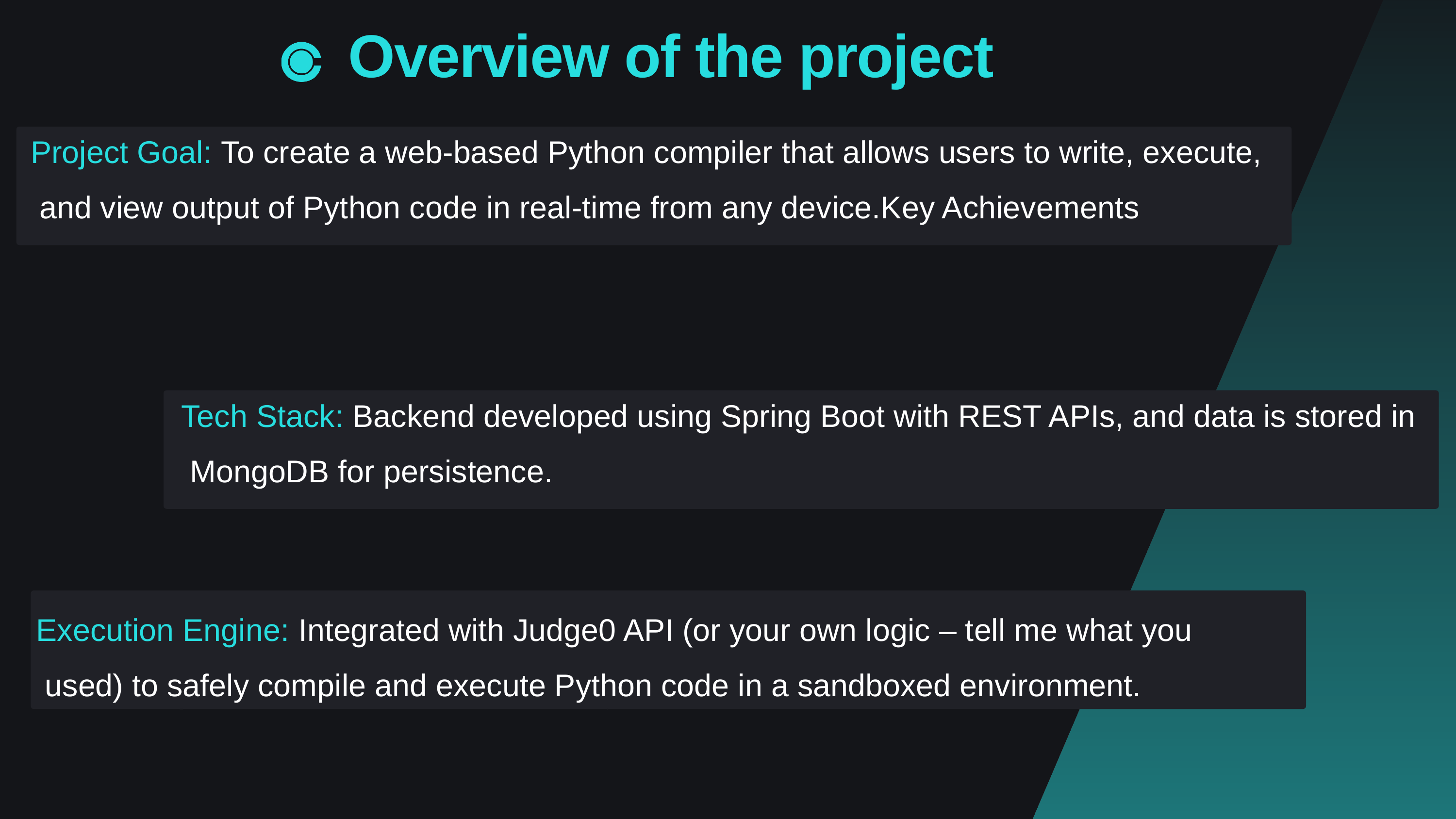

Overview of the project

Project Goal: To create a web-based Python compiler that allows users to write, execute,

 and view output of Python code in real-time from any device.Key Achievements

Tech Stack: Backend developed using Spring Boot with REST APIs, and data is stored in

 MongoDB for persistence.
Challenges and Solutions

Execution Engine: Integrated with Judge0 API (or your own logic – tell me what you

 used) to safely compile and execute Python code in a sandboxed environment.